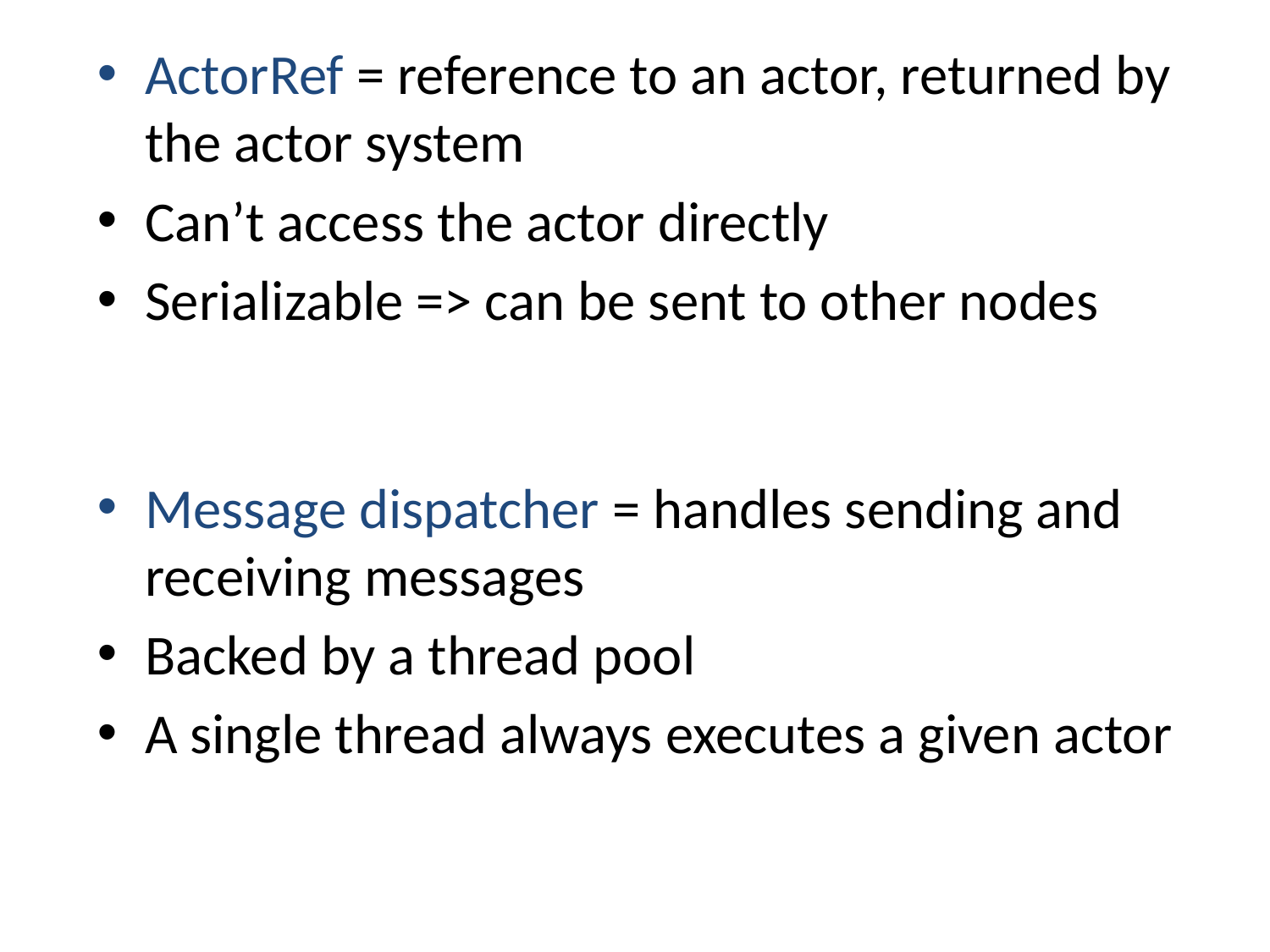

ActorRef = reference to an actor, returned by the actor system
Can’t access the actor directly
Serializable => can be sent to other nodes
Message dispatcher = handles sending and receiving messages
Backed by a thread pool
A single thread always executes a given actor